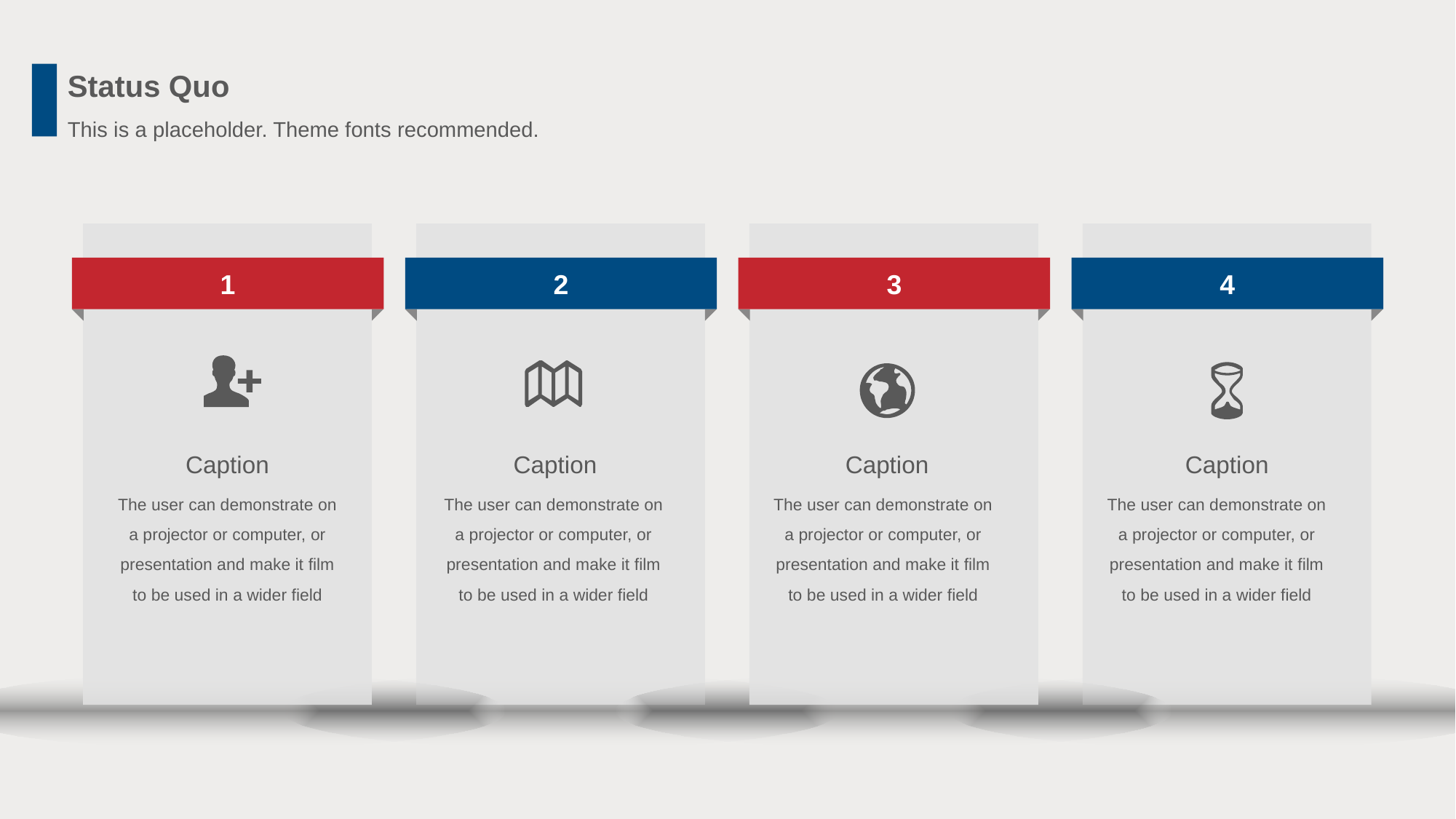

Status Quo

This is a placeholder. Theme fonts recommended.

1

Caption
The user can demonstrate on a projector or computer, or presentation and make it film to be used in a wider field

2

Caption
The user can demonstrate on a projector or computer, or presentation and make it film to be used in a wider field

3

Caption
The user can demonstrate on a projector or computer, or presentation and make it film to be used in a wider field

4

Caption
The user can demonstrate on a projector or computer, or presentation and make it film to be used in a wider field